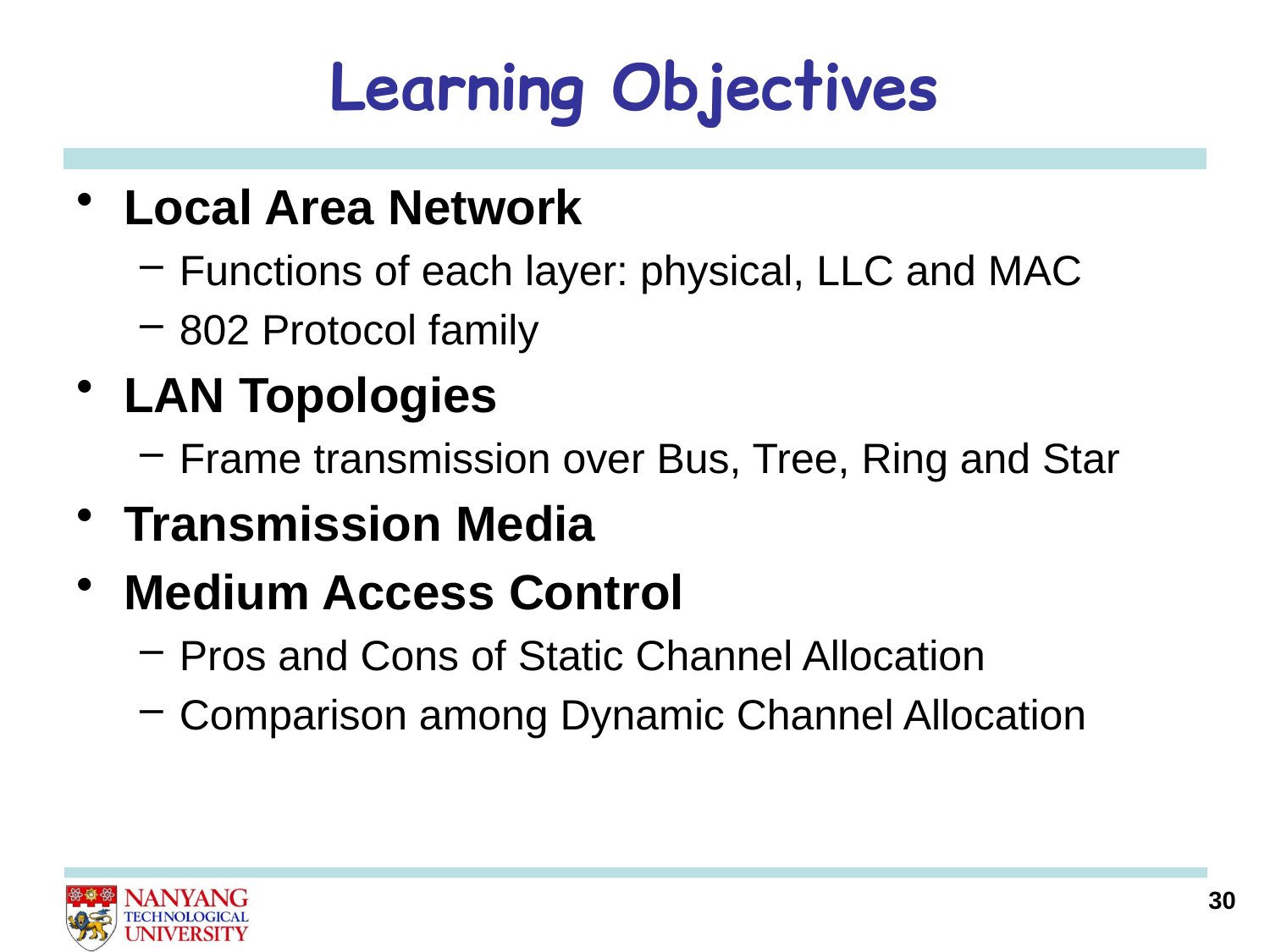

# Learning Objectives
Local Area Network
Functions of each layer: physical, LLC and MAC
802 Protocol family
LAN Topologies
Frame transmission over Bus, Tree, Ring and Star
Transmission Media
Medium Access Control
Pros and Cons of Static Channel Allocation
Comparison among Dynamic Channel Allocation
30